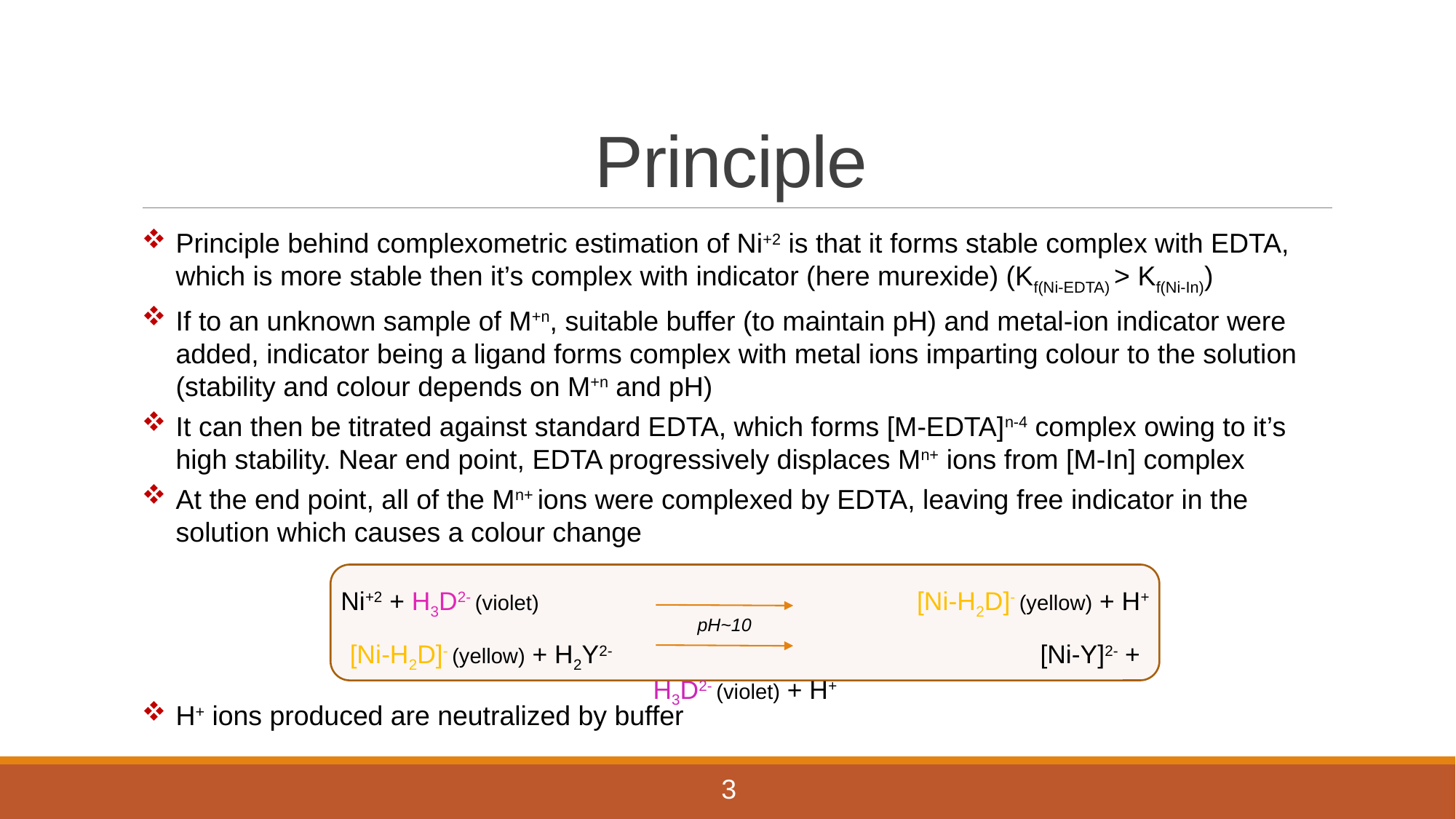

# Principle
Principle behind complexometric estimation of Ni+2 is that it forms stable complex with EDTA, which is more stable then it’s complex with indicator (here murexide) (Kf(Ni-EDTA) > Kf(Ni-In))

If to an unknown sample of M+n, suitable buffer (to maintain pH) and metal-ion indicator were added, indicator being a ligand forms complex with metal ions imparting colour to the solution (stability and colour depends on M+n and pH)

It can then be titrated against standard EDTA, which forms [M-EDTA]n-4 complex owing to it’s high stability. Near end point, EDTA progressively displaces Mn+ ions from [M-In] complex

At the end point, all of the Mn+ ions were complexed by EDTA, leaving free indicator in the solution which causes a colour change

Ni+2 + H3D2- (violet)	  			    [Ni-H2D]- (yellow) + H+

[Ni-H2D]- (yellow) + H2Y2- 			     	     [Ni-Y]2- + H3D2- (violet) + H+
pH~10
H+ ions produced are neutralized by buffer
3